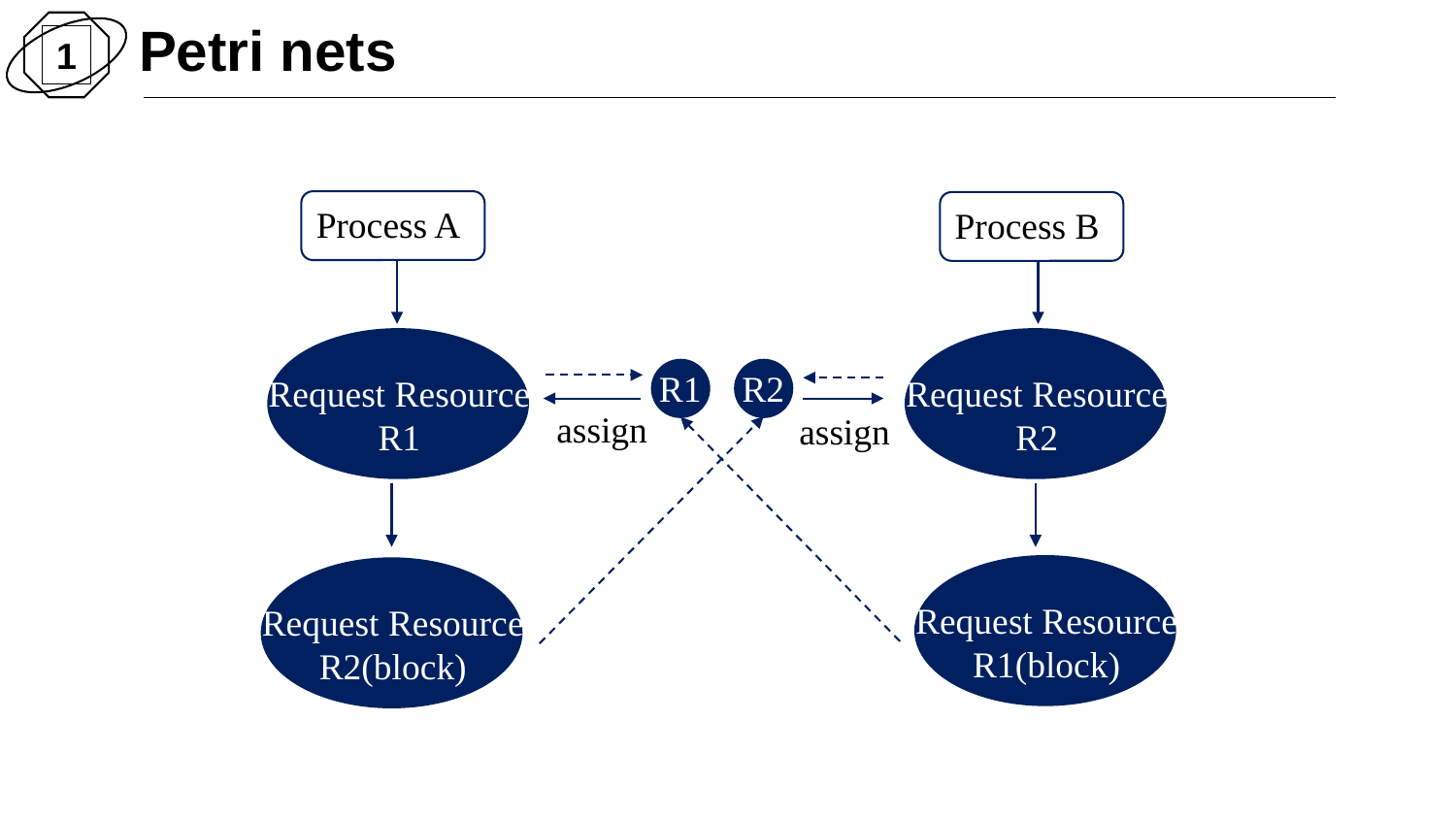

Petri nets

1

Process A
Process B

Request Resource
R1

Request Resource
R2
R1
R2

assign
assign

Request Resource
R1(block)

Request Resource
R2(block)